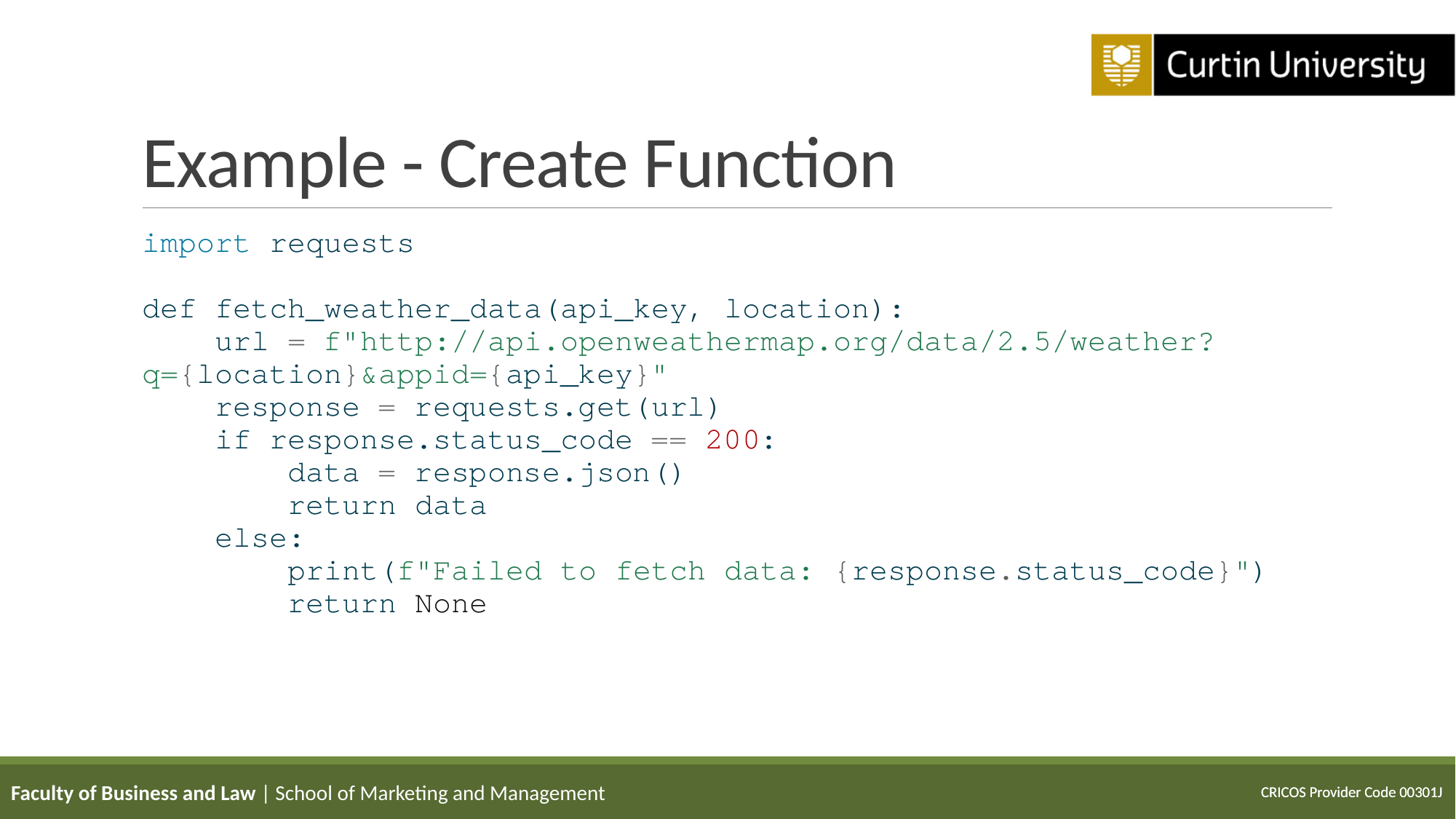

# Example - Create Function
import requests
def fetch_weather_data(api_key, location):
    url = f"http://api.openweathermap.org/data/2.5/weather?q={location}&appid={api_key}"
    response = requests.get(url)
    if response.status_code == 200:
        data = response.json()
        return data
    else:
        print(f"Failed to fetch data: {response.status_code}")
        return None
Faculty of Business and Law | School of Marketing and Management